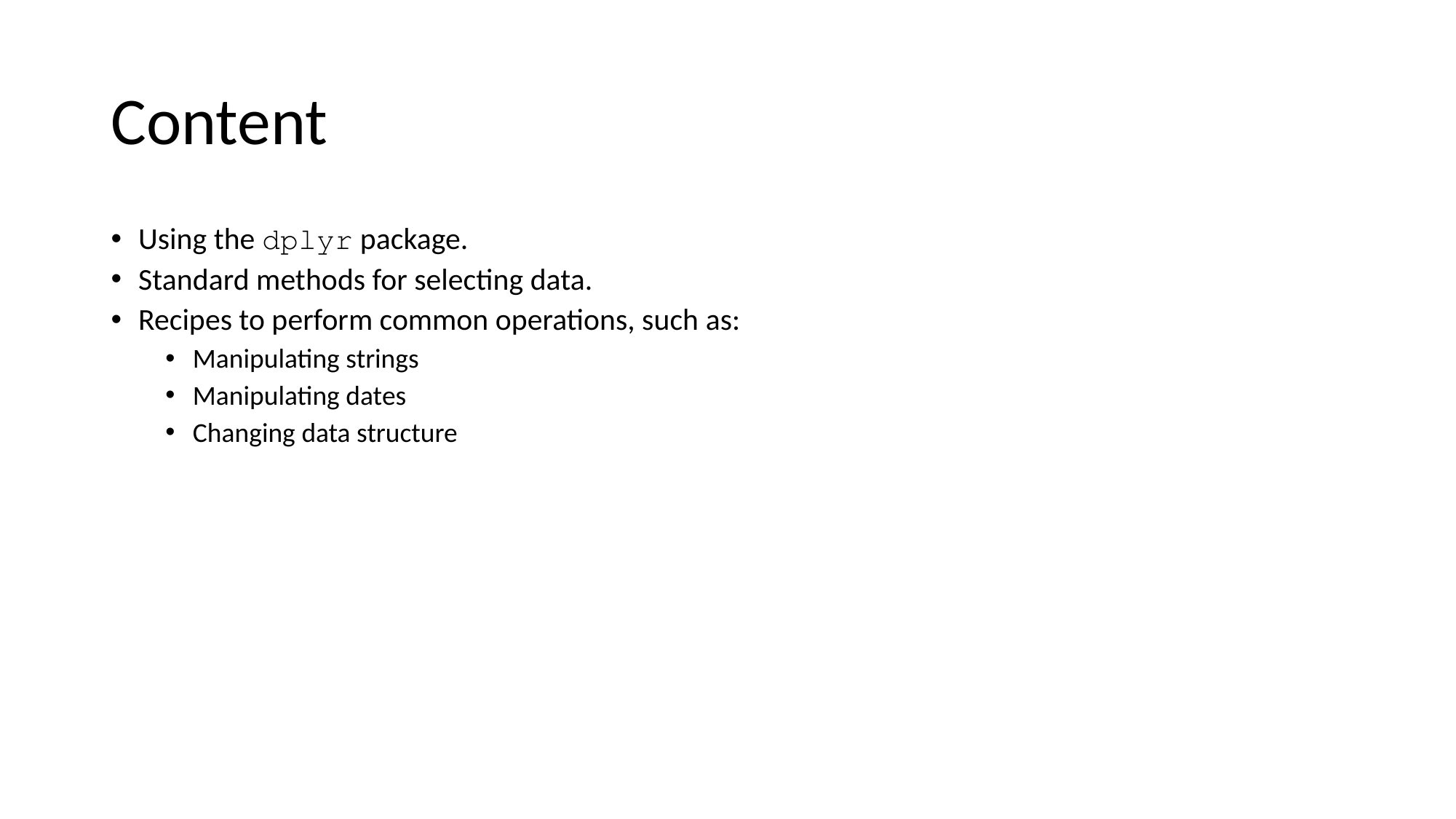

# Content
Using the dplyr package.
Standard methods for selecting data.
Recipes to perform common operations, such as:
Manipulating strings
Manipulating dates
Changing data structure